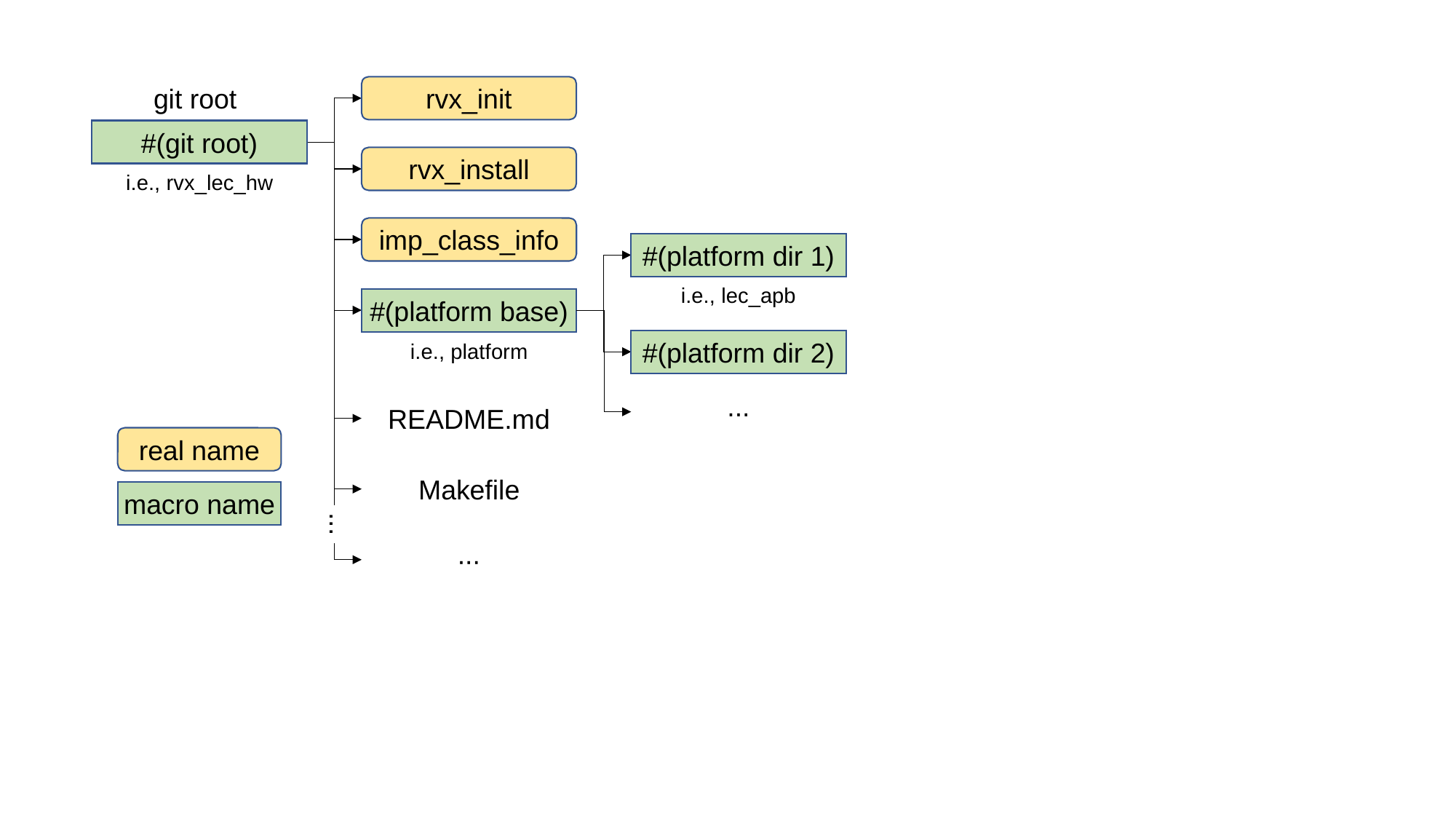

git root
rvx_init
#(git root)
rvx_install
i.e., rvx_lec_hw
imp_class_info
#(platform dir 1)
i.e., lec_apb
#(platform base)
i.e., platform
#(platform dir 2)
∙∙∙
README.md
real name
macro name
Makefile
∙∙∙
∙∙∙